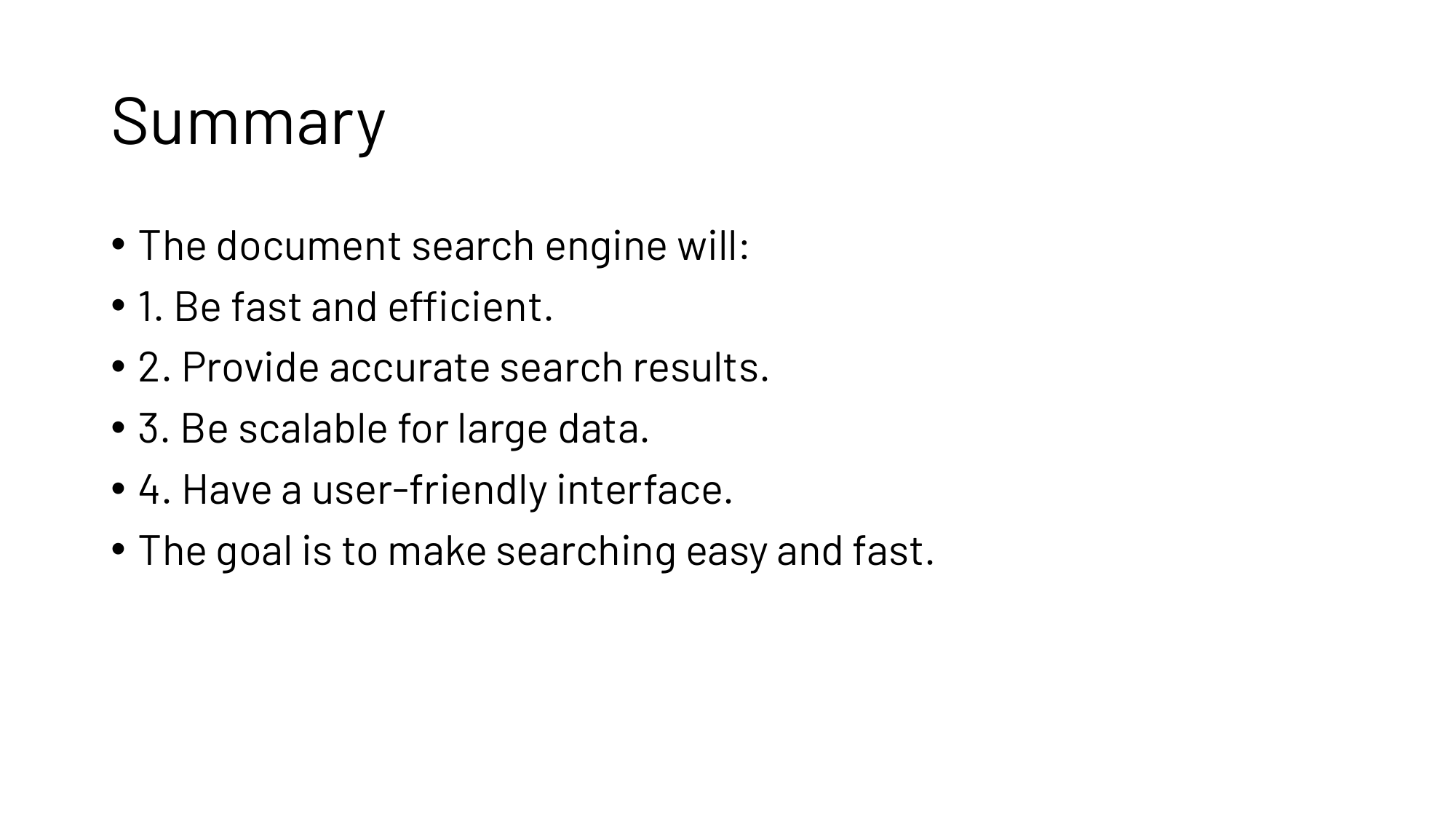

# Summary
The document search engine will:
1. Be fast and efficient.
2. Provide accurate search results.
3. Be scalable for large data.
4. Have a user-friendly interface.
The goal is to make searching easy and fast.